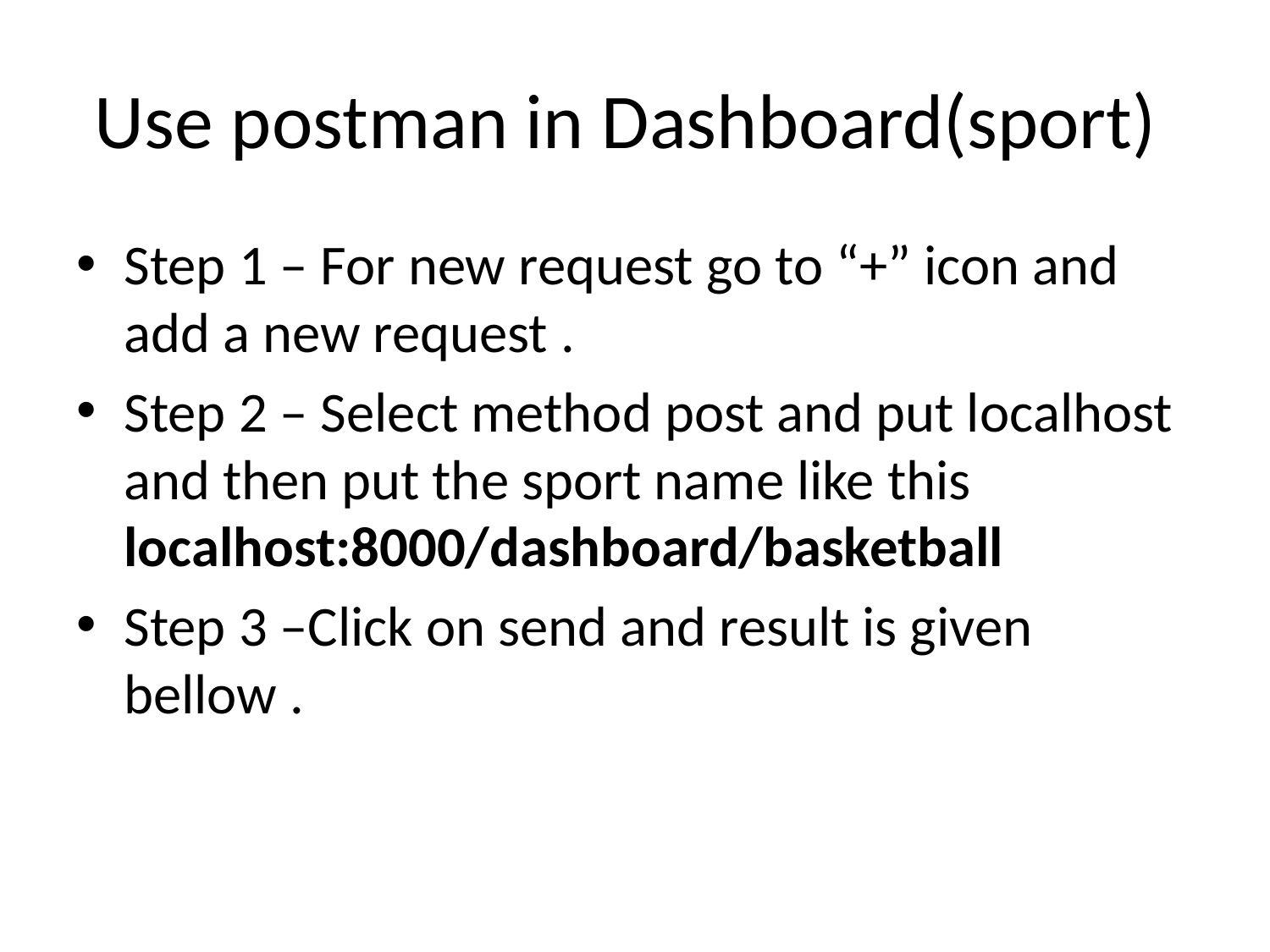

# Use postman in Dashboard(sport)
Step 1 – For new request go to “+” icon and add a new request .
Step 2 – Select method post and put localhost and then put the sport name like this localhost:8000/dashboard/basketball
Step 3 –Click on send and result is given bellow .